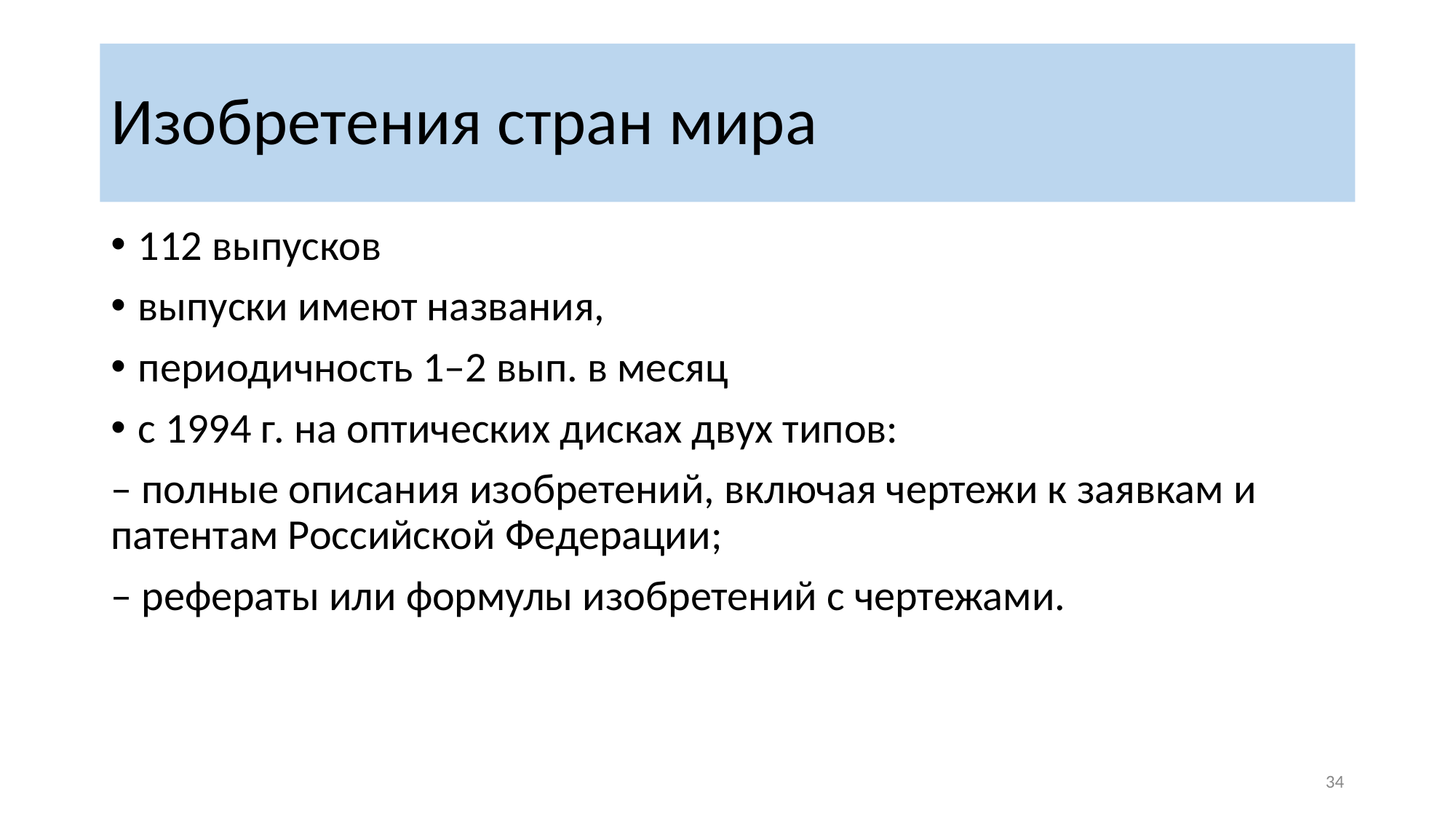

# Изобретения стран мира
112 выпусков
выпуски имеют названия,
периодичность 1–2 вып. в месяц
с 1994 г. на оптических дисках двух типов:
– полные описания изобретений, включая чертежи к заявкам и патентам Российской Федерации;
– рефераты или формулы изобретений с чертежами.

34